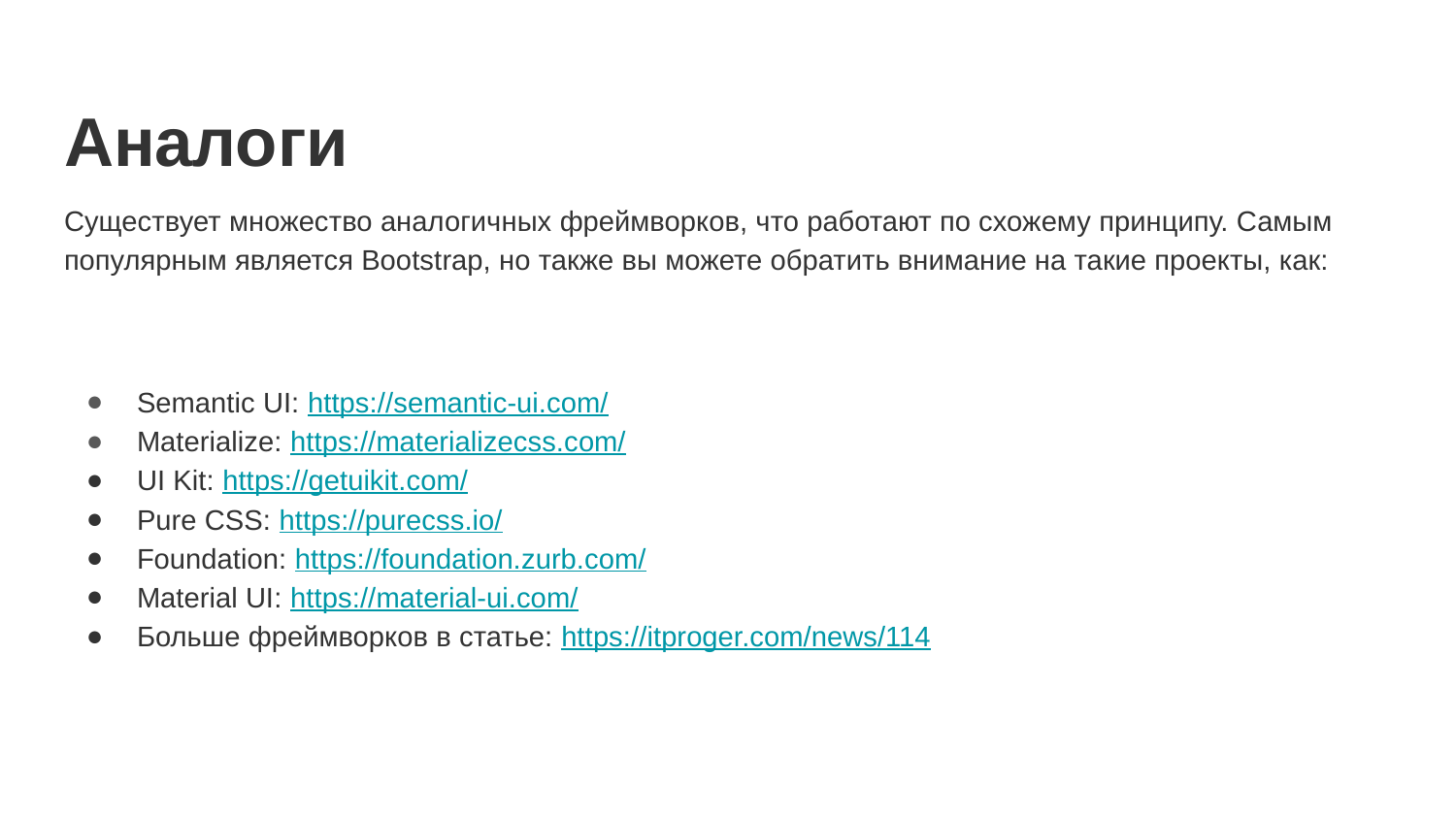

# Аналоги
Существует множество аналогичных фреймворков, что работают по схожему принципу. Самым популярным является Bootstrap, но также вы можете обратить внимание на такие проекты, как:

Semantic UI: https://semantic-ui.com/
Materialize: https://materializecss.com/
UI Kit: https://getuikit.com/
Pure CSS: https://purecss.io/
Foundation: https://foundation.zurb.com/
Material UI: https://material-ui.com/
Больше фреймворков в статье: https://itproger.com/news/114